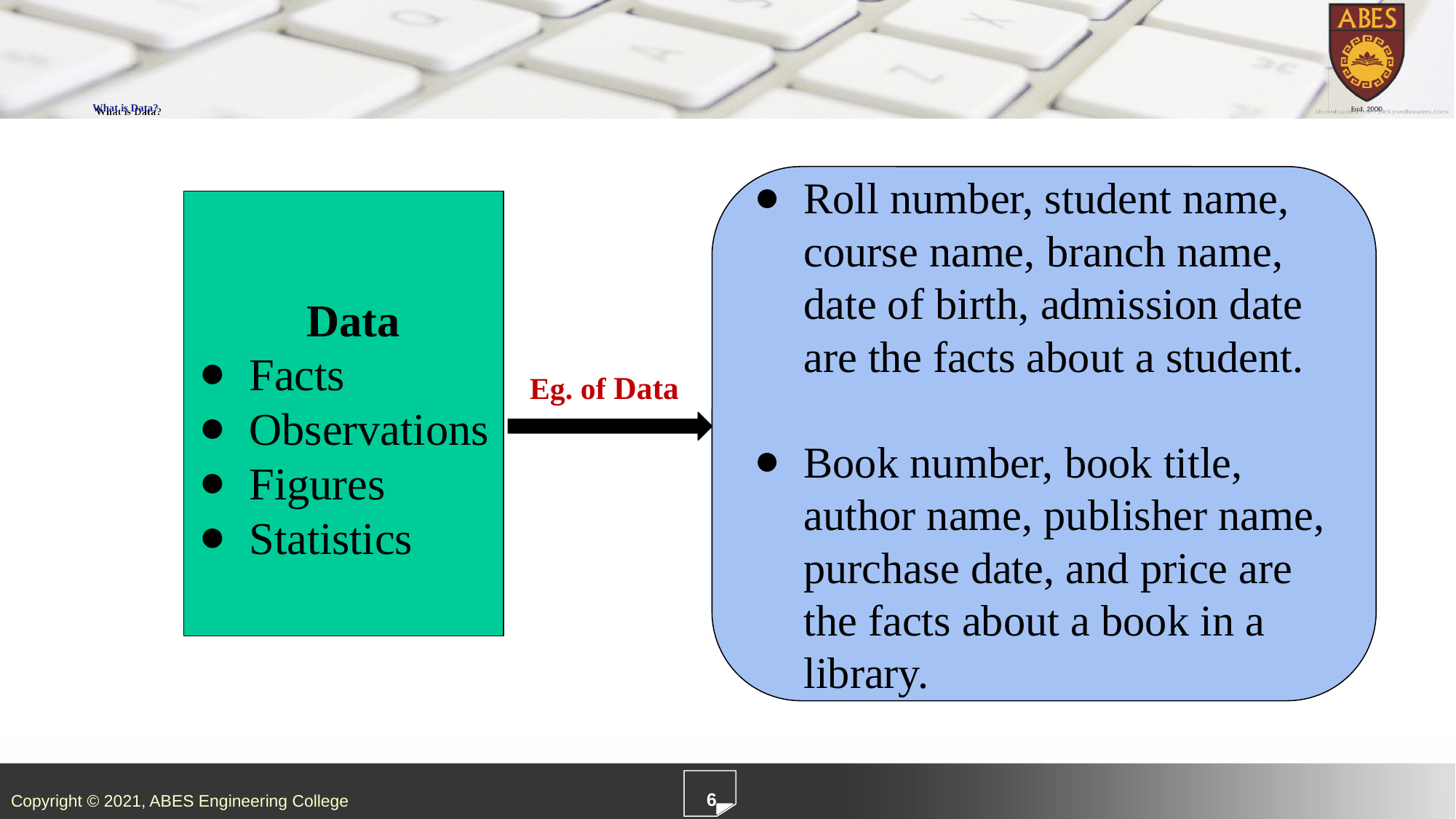

# What is Data?
Roll number, student name, course name, branch name, date of birth, admission date are the facts about a student.

Book number, book title, author name, publisher name, purchase date, and price are the facts about a book in a library.

     Data
Facts
Observations
Figures
Statistics

Eg. of Data

   Database+DBMS
6